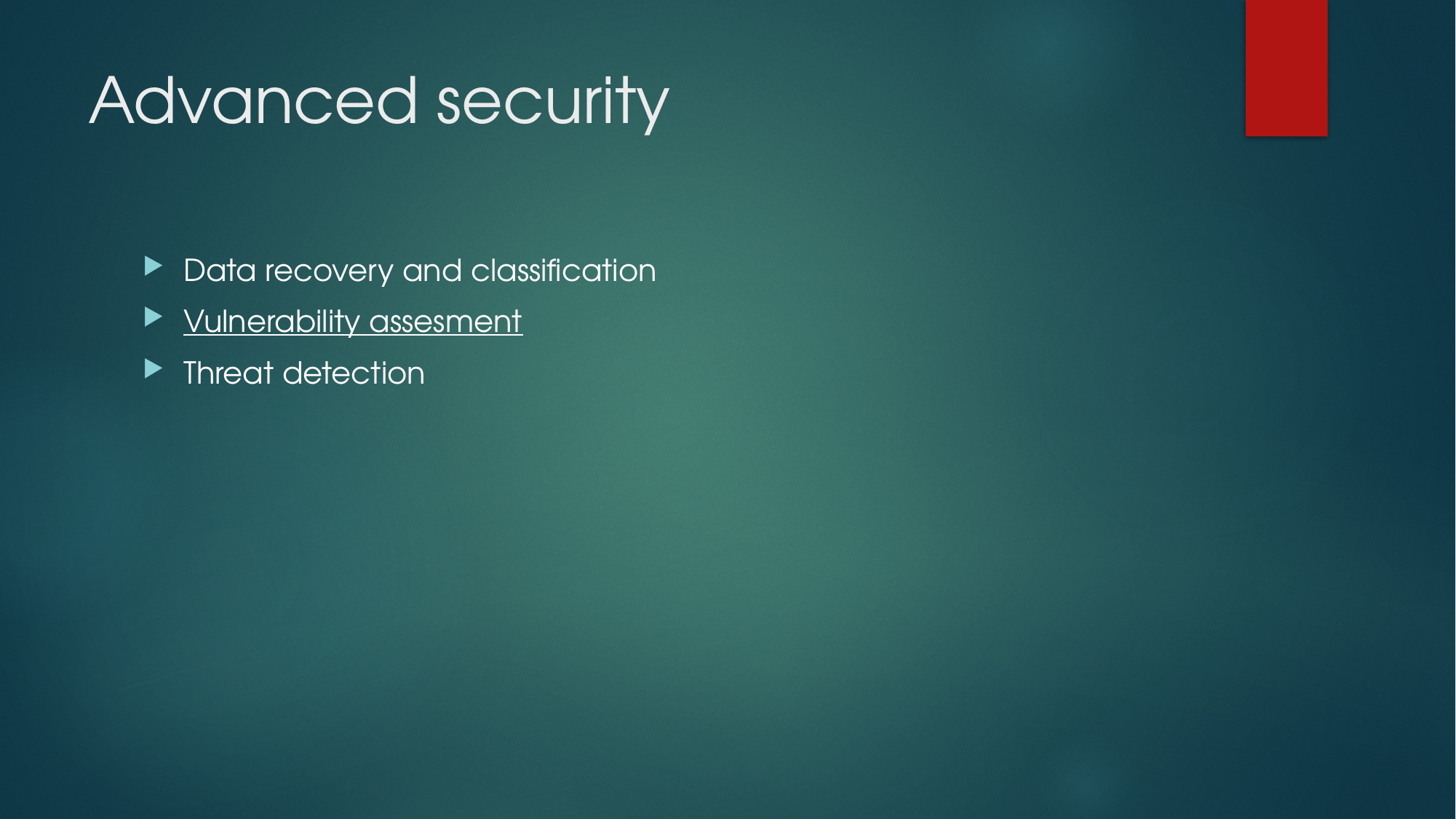

# Advanced security
Data recovery and classification
Vulnerability assesment
Threat detection